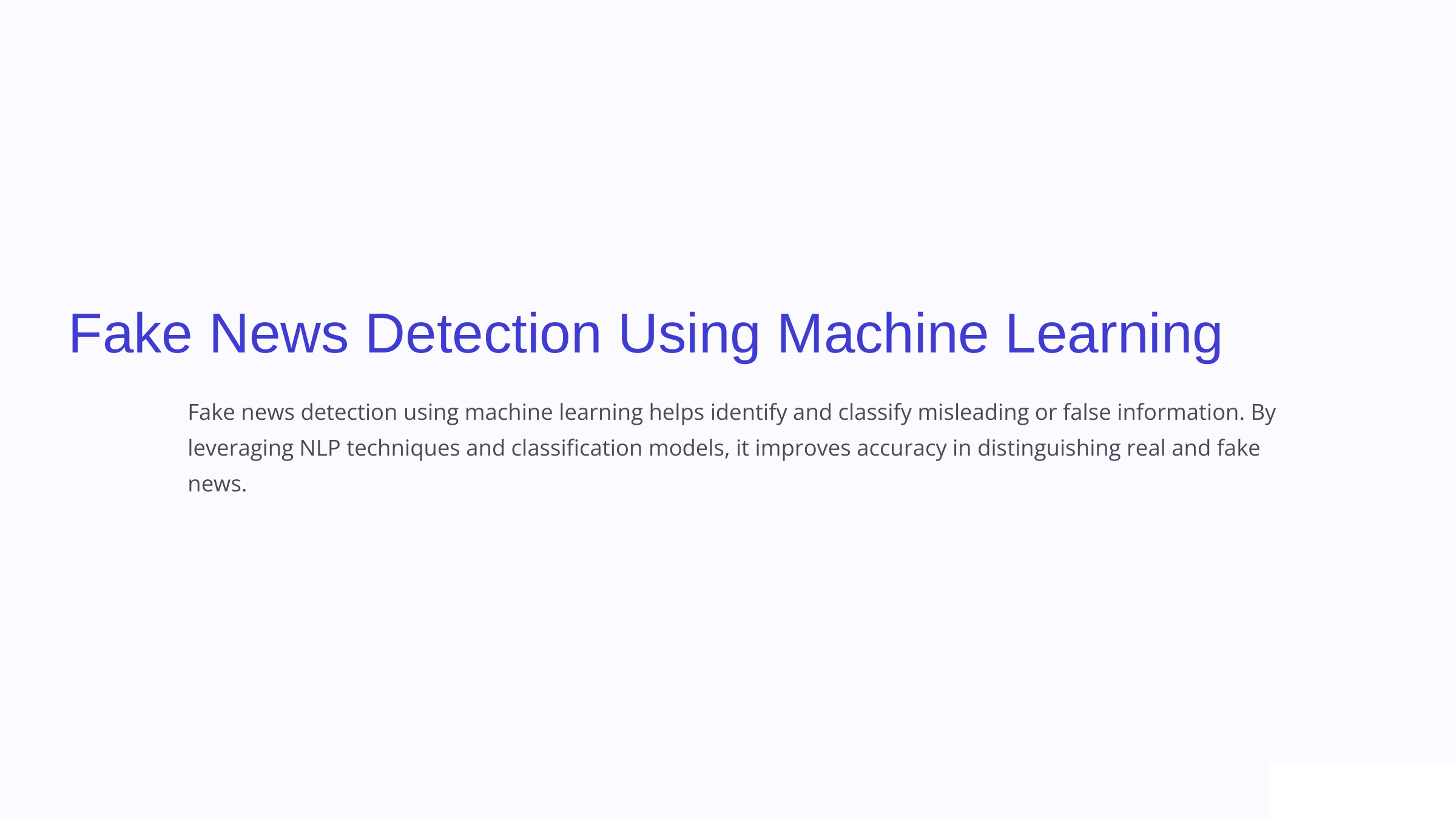

Fake News Detection Using Machine Learning
Fake news detection using machine learning helps identify and classify misleading or false information. By leveraging NLP techniques and classification models, it improves accuracy in distinguishing real and fake news.